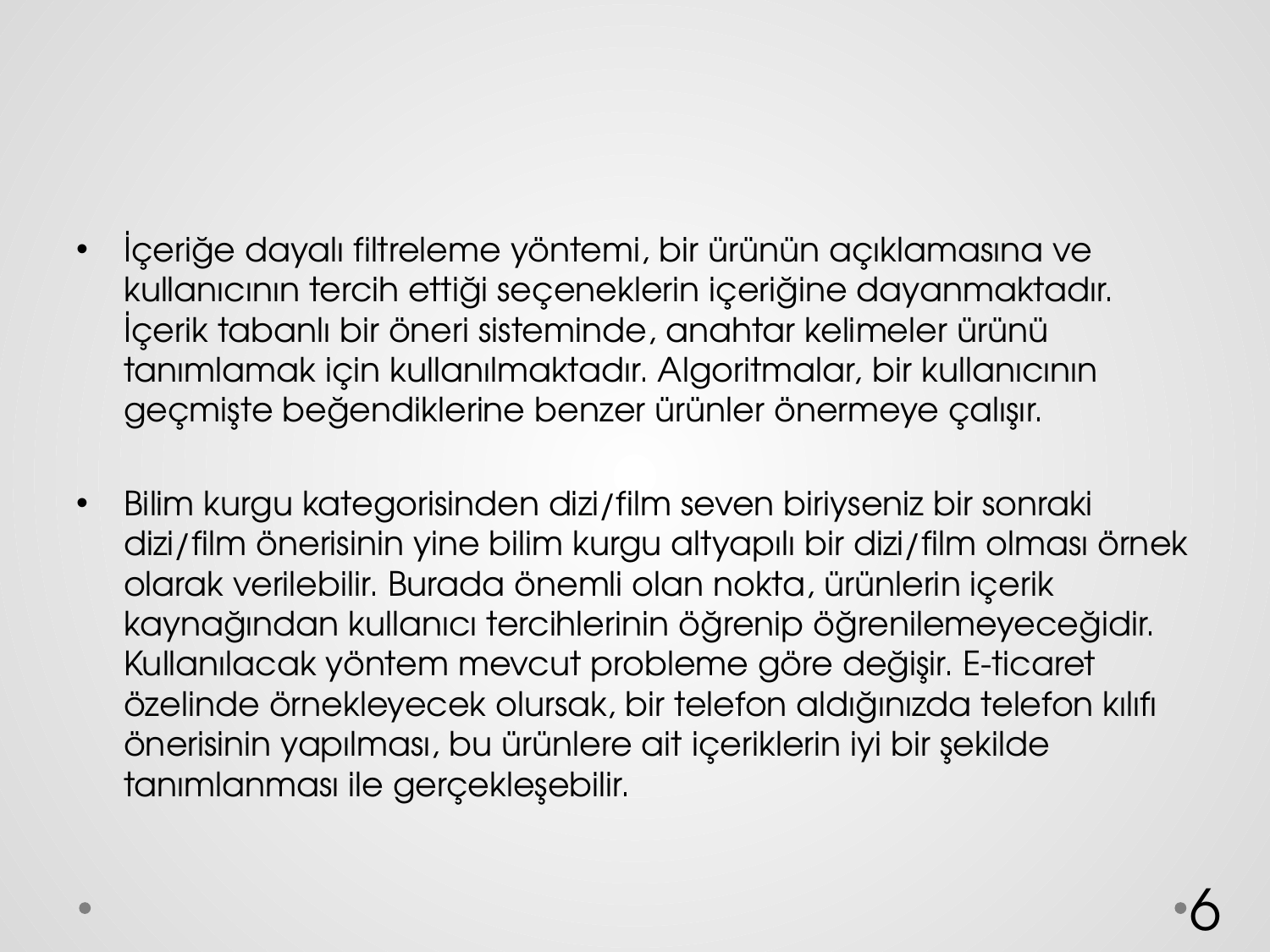

# İçeriğe Dayalı Filtreleme Sistemleri(Content-Based Filtering Systems)
İçeriğe dayalı filtreleme yöntemi, bir ürünün açıklamasına ve kullanıcının tercih ettiği seçeneklerin içeriğine dayanmaktadır. İçerik tabanlı bir öneri sisteminde, anahtar kelimeler ürünü tanımlamak için kullanılmaktadır. Algoritmalar, bir kullanıcının geçmişte beğendiklerine benzer ürünler önermeye çalışır.

Bilim kurgu kategorisinden dizi/film seven biriyseniz bir sonraki dizi/film önerisinin yine bilim kurgu altyapılı bir dizi/film olması örnek olarak verilebilir. Burada önemli olan nokta, ürünlerin içerik kaynağından kullanıcı tercihlerinin öğrenip öğrenilemeyeceğidir. Kullanılacak yöntem mevcut probleme göre değişir. E-ticaret özelinde örnekleyecek olursak, bir telefon aldığınızda telefon kılıfı önerisinin yapılması, bu ürünlere ait içeriklerin iyi bir şekilde tanımlanması ile gerçekleşebilir.

6